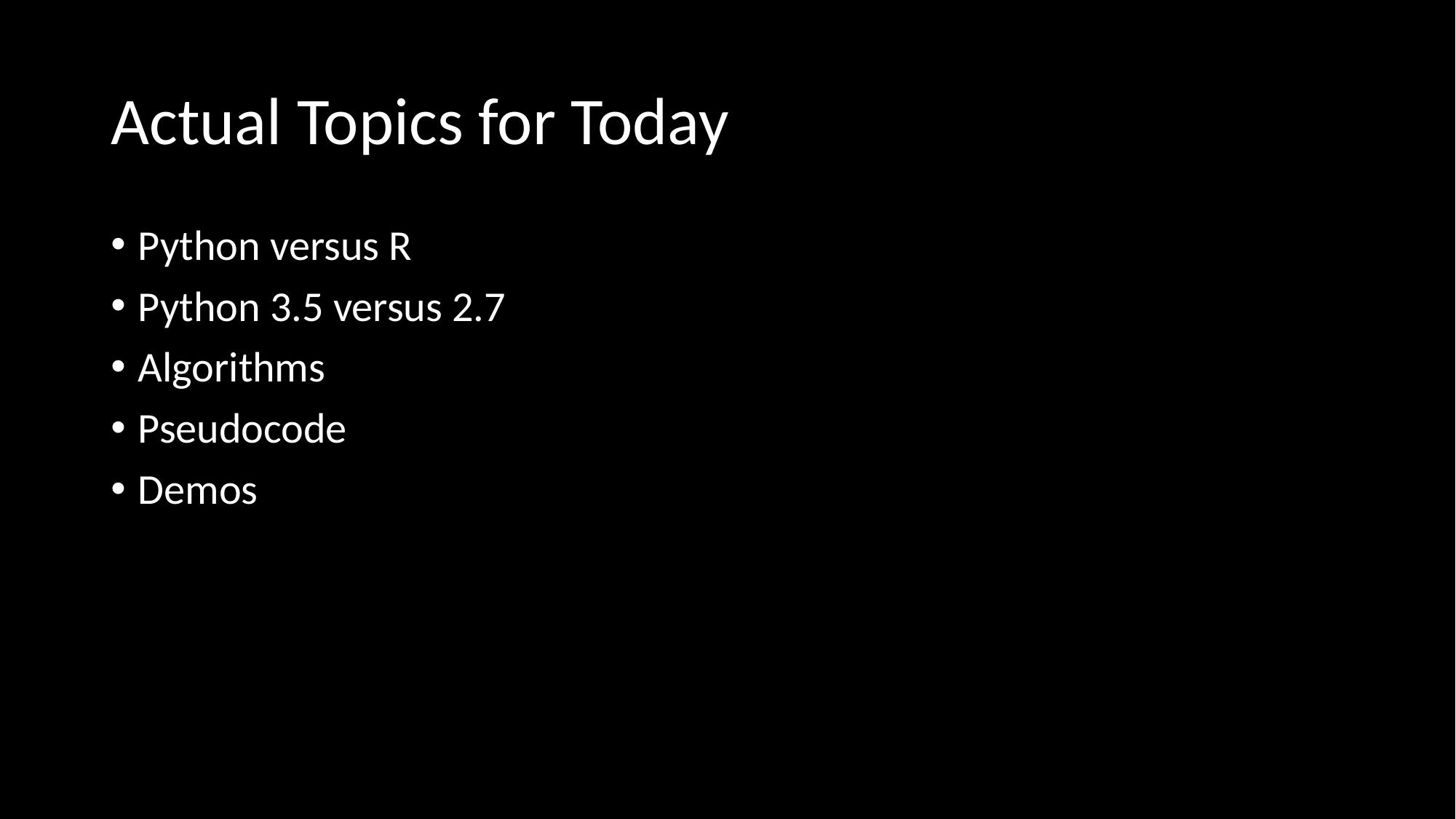

# Actual Topics for Today
Python versus R
Python 3.5 versus 2.7
Algorithms
Pseudocode
Demos